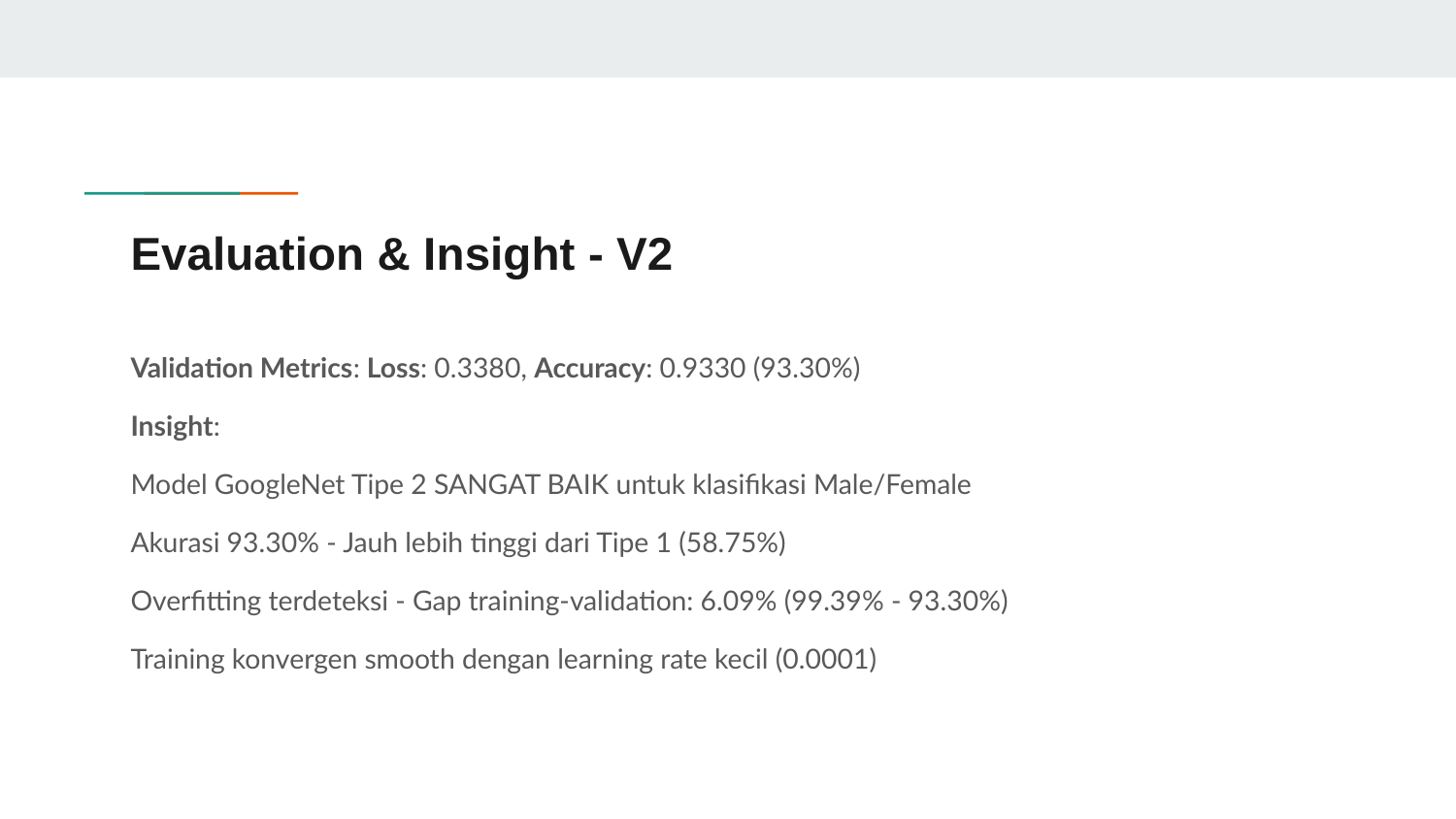

# Evaluation & Insight - V2
Validation Metrics: Loss: 0.3380, Accuracy: 0.9330 (93.30%)
Insight:
Model GoogleNet Tipe 2 SANGAT BAIK untuk klasifikasi Male/Female
Akurasi 93.30% - Jauh lebih tinggi dari Tipe 1 (58.75%)
Overfitting terdeteksi - Gap training-validation: 6.09% (99.39% - 93.30%)
Training konvergen smooth dengan learning rate kecil (0.0001)